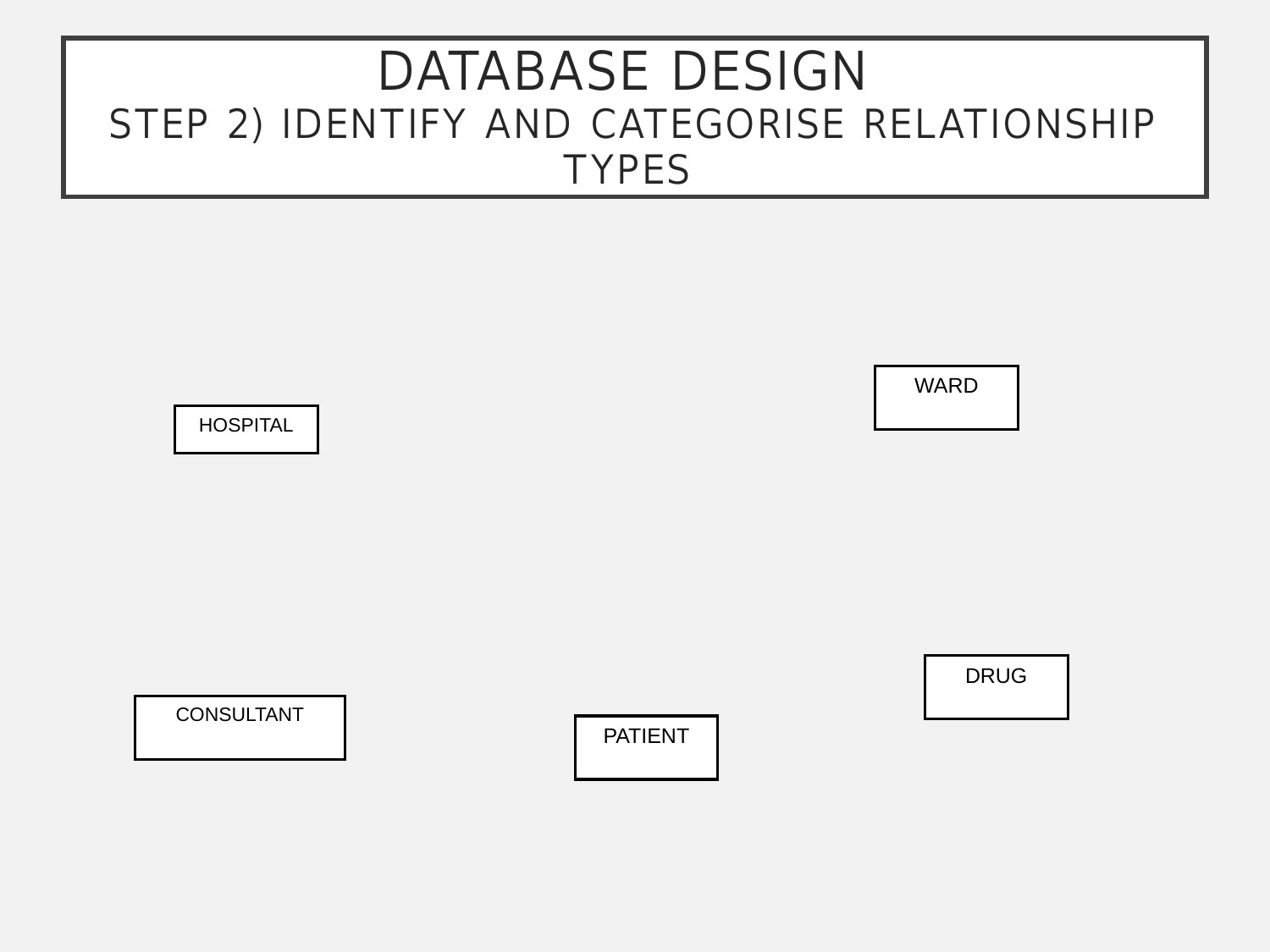

# Database Design Step 2) Identify and Categorise Relationship Types
WARD
HOSPITAL
DRUG
CONSULTANT

PATIENT